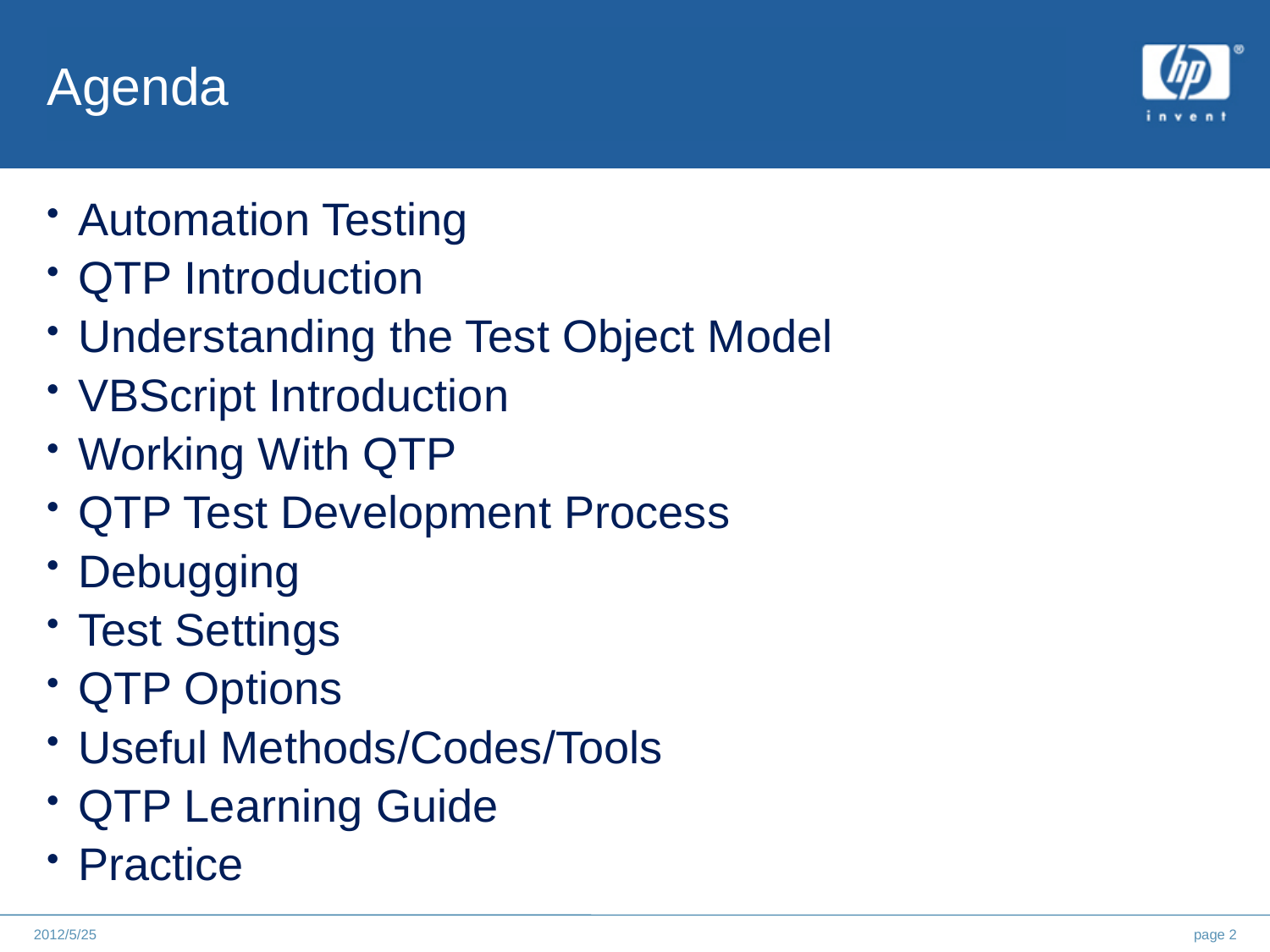

# Agenda
Automation Testing
QTP Introduction
Understanding the Test Object Model
VBScript Introduction
Working With QTP
QTP Test Development Process
Debugging
Test Settings
QTP Options
Useful Methods/Codes/Tools
QTP Learning Guide
Practice
******
2012/5/25
page 2